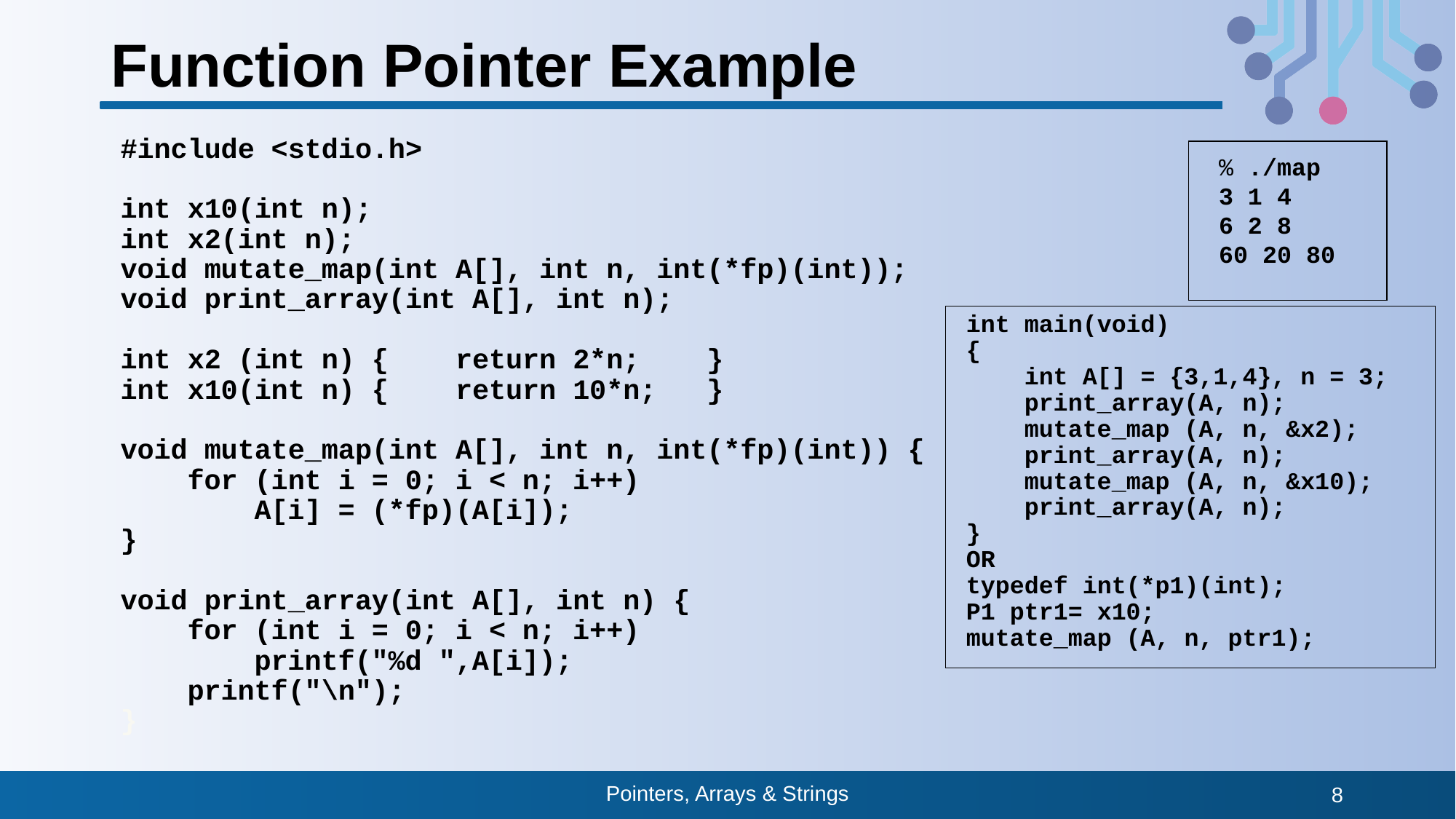

# Function Pointer Example
#include <stdio.h>

int x10(int n);
int x2(int n);
void mutate_map(int A[], int n, int(*fp)(int));
void print_array(int A[], int n);

int x2 (int n) {    return 2*n;    }
int x10(int n) {    return 10*n;   }

void mutate_map(int A[], int n, int(*fp)(int)) {
    for (int i = 0; i < n; i++)
        A[i] = (*fp)(A[i]);
}

void print_array(int A[], int n) {
    for (int i = 0; i < n; i++)
        printf("%d ",A[i]);
    printf("\n");
}

% ./map
3 1 4
6 2 8
60 20 80
int main(void)
{
    int A[] = {3,1,4}, n = 3;
    print_array(A, n);
    mutate_map (A, n, &x2);
    print_array(A, n);
    mutate_map (A, n, &x10);
    print_array(A, n);
}
OR
typedef int(*p1)(int);
P1 ptr1= x10;
mutate_map (A, n, ptr1);

Pointers, Arrays & Strings
8